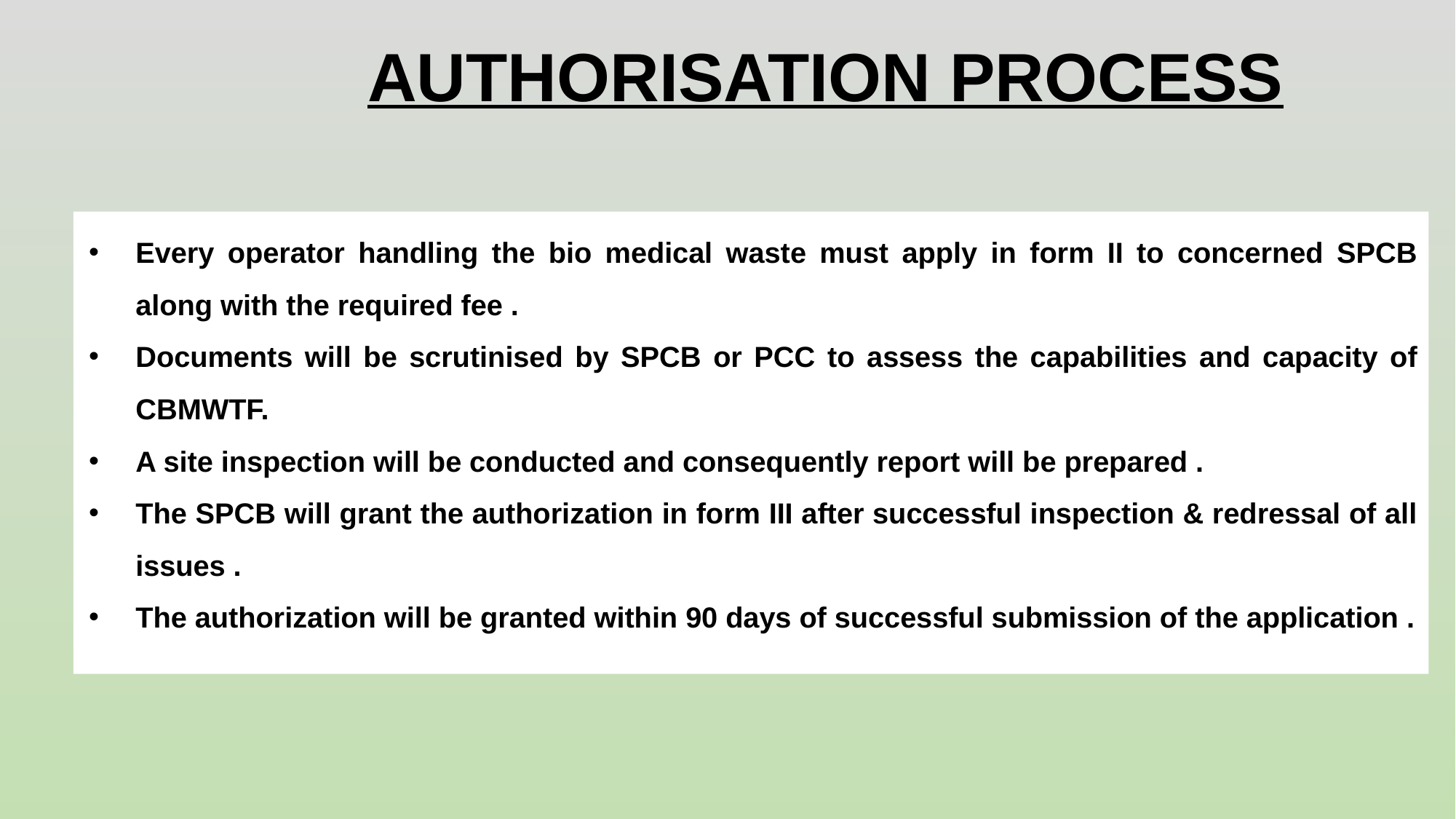

# AUTHORISATION PROCESS
Every operator handling the bio medical waste must apply in form II to concerned SPCB along with the required fee .
Documents will be scrutinised by SPCB or PCC to assess the capabilities and capacity of CBMWTF.
A site inspection will be conducted and consequently report will be prepared .
The SPCB will grant the authorization in form III after successful inspection & redressal of all issues .
The authorization will be granted within 90 days of successful submission of the application .